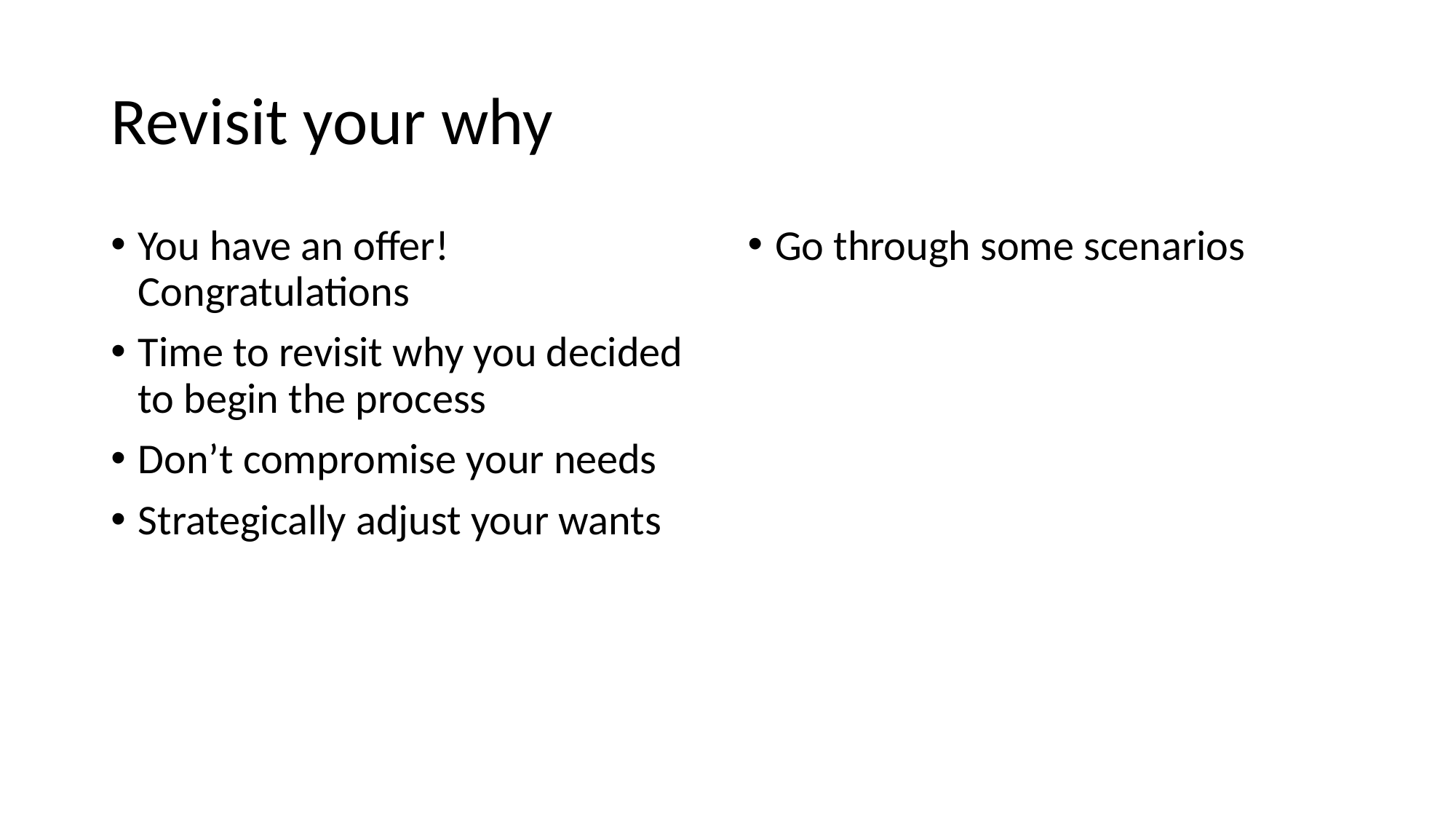

# Revisit your why
You have an offer! Congratulations
Time to revisit why you decided to begin the process
Don’t compromise your needs
Strategically adjust your wants
Go through some scenarios